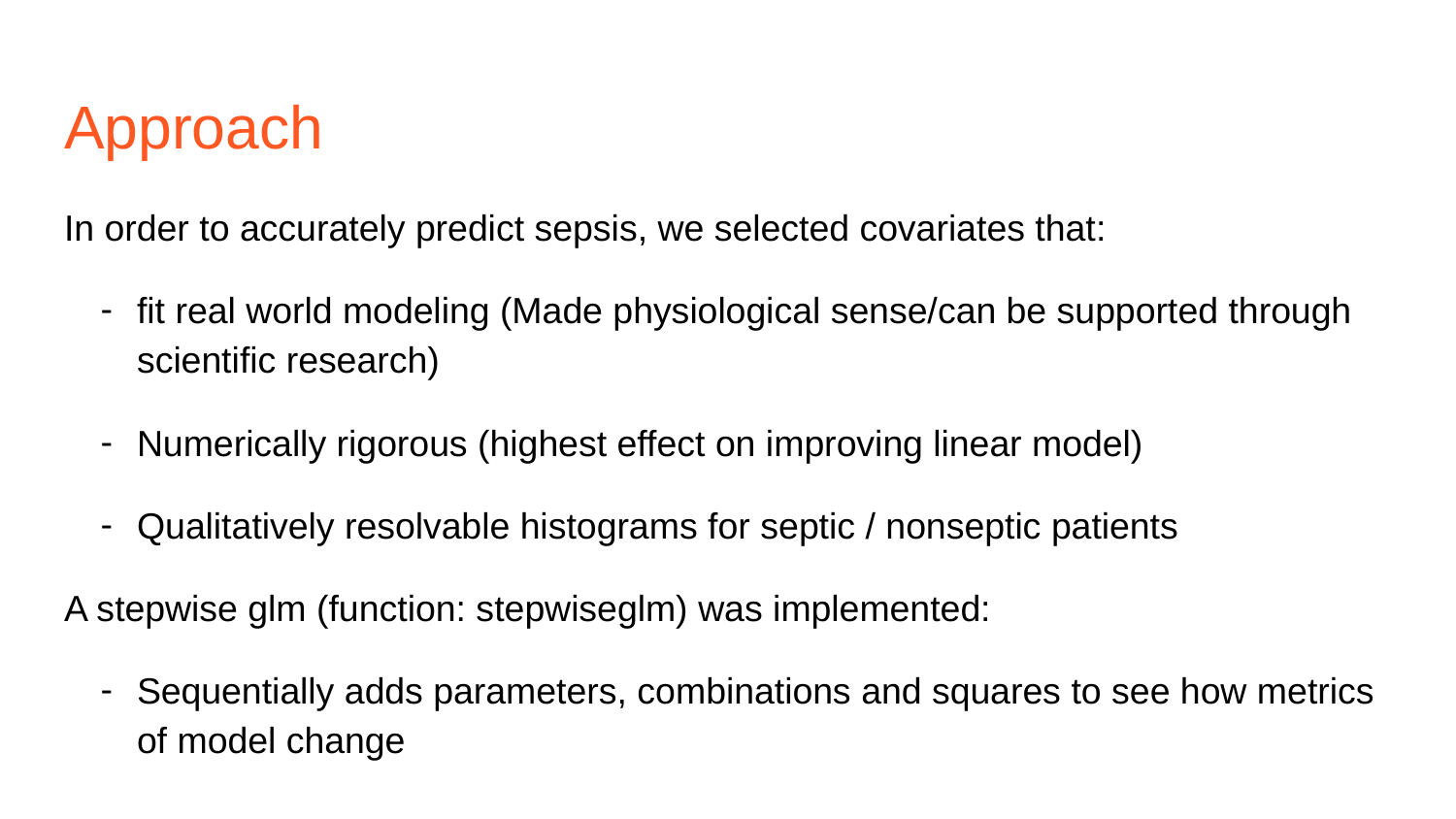

# Approach
In order to accurately predict sepsis, we selected covariates that:
fit real world modeling (Made physiological sense/can be supported through scientific research)
Numerically rigorous (highest effect on improving linear model)
Qualitatively resolvable histograms for septic / nonseptic patients
A stepwise glm (function: stepwiseglm) was implemented:
Sequentially adds parameters, combinations and squares to see how metrics of model change